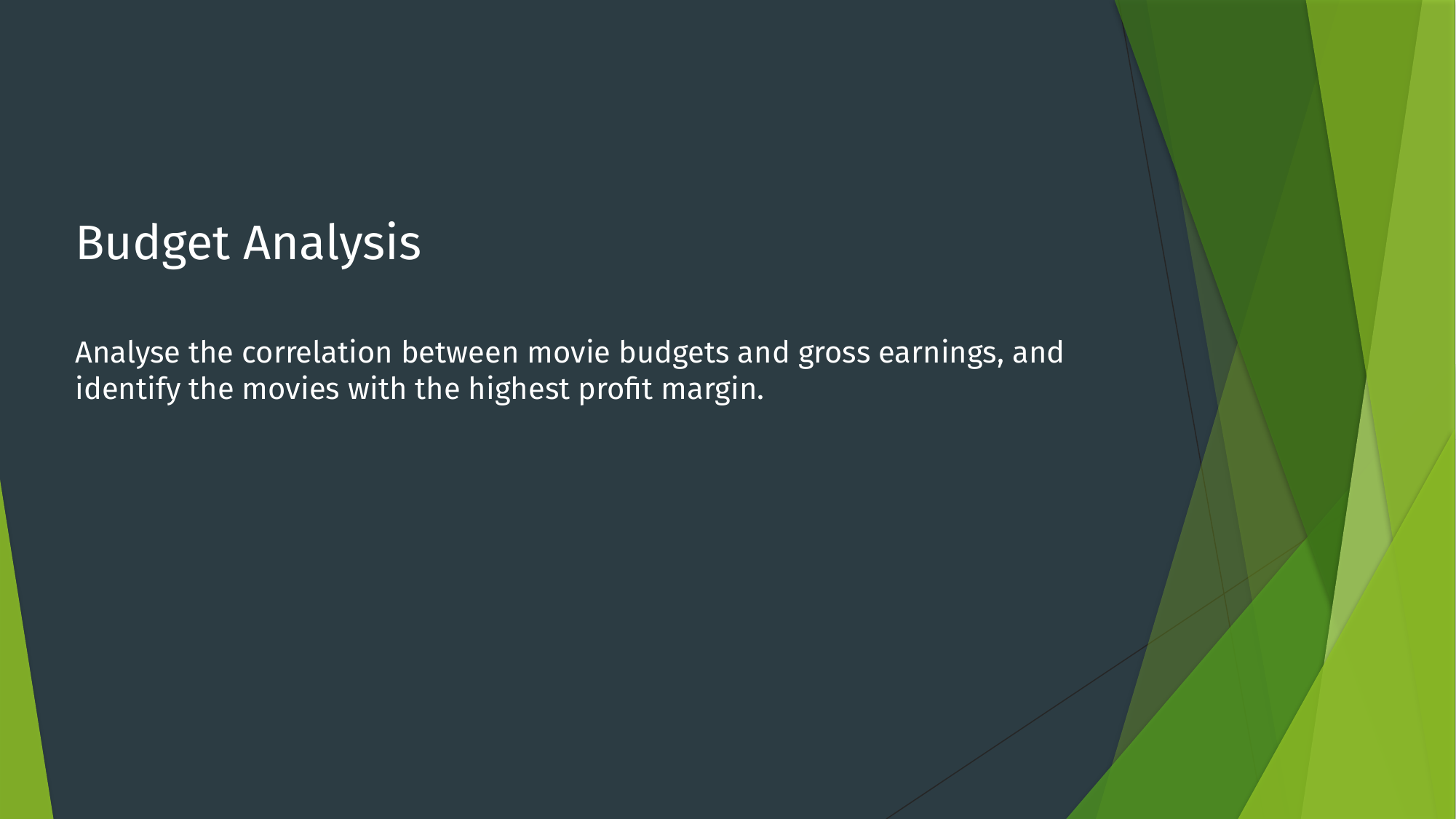

Budget Analysis

Analyse the correlation between movie budgets and gross earnings, and identify the movies with the highest profit margin.